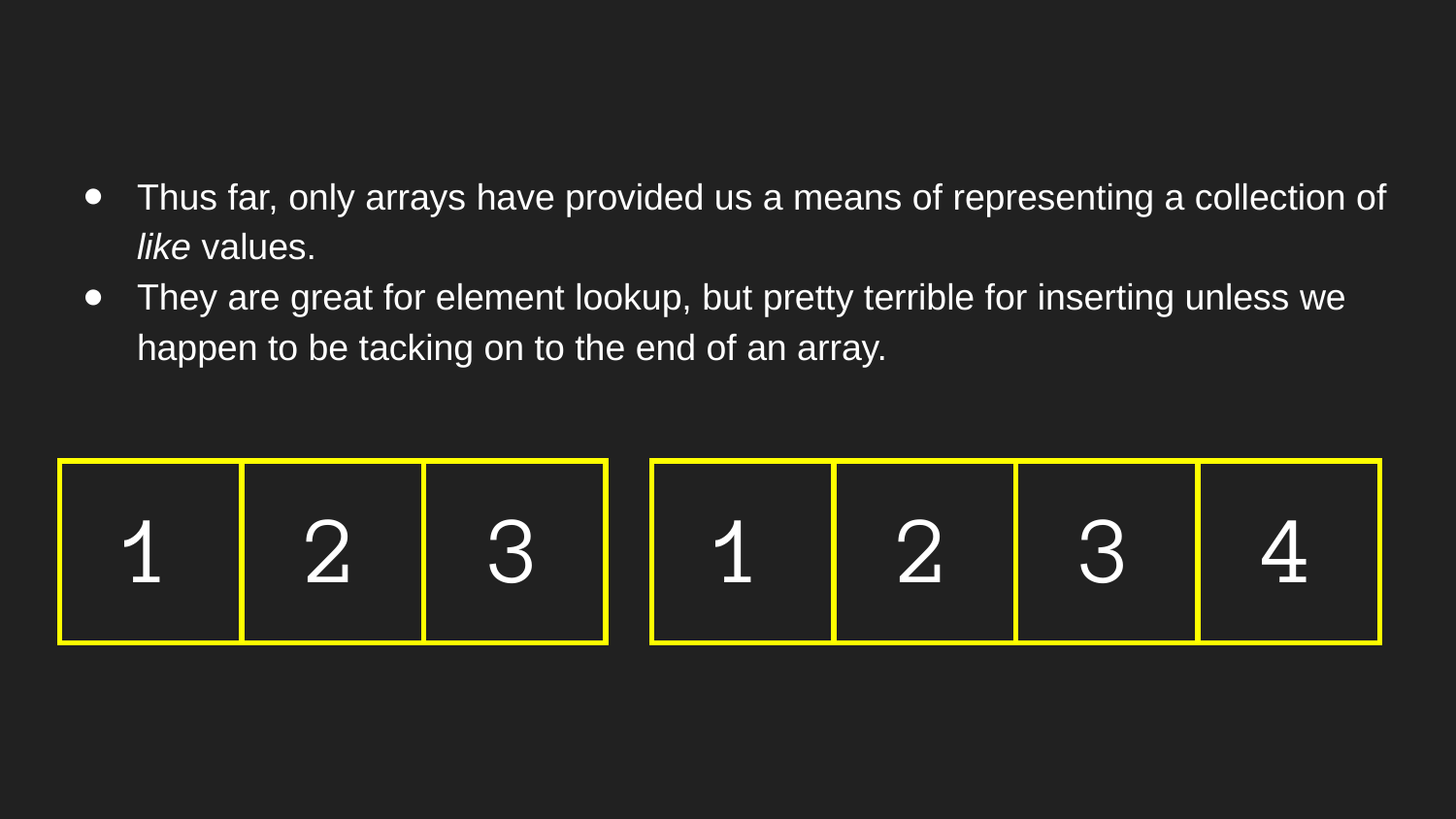

Thus far, only arrays have provided us a means of representing a collection of like values.
They are great for element lookup, but pretty terrible for inserting unless we happen to be tacking on to the end of an array.

| 1 | 2 | 3 |
| --- | --- | --- |
| 1 | 2 | 3 | 4 |
| --- | --- | --- | --- |